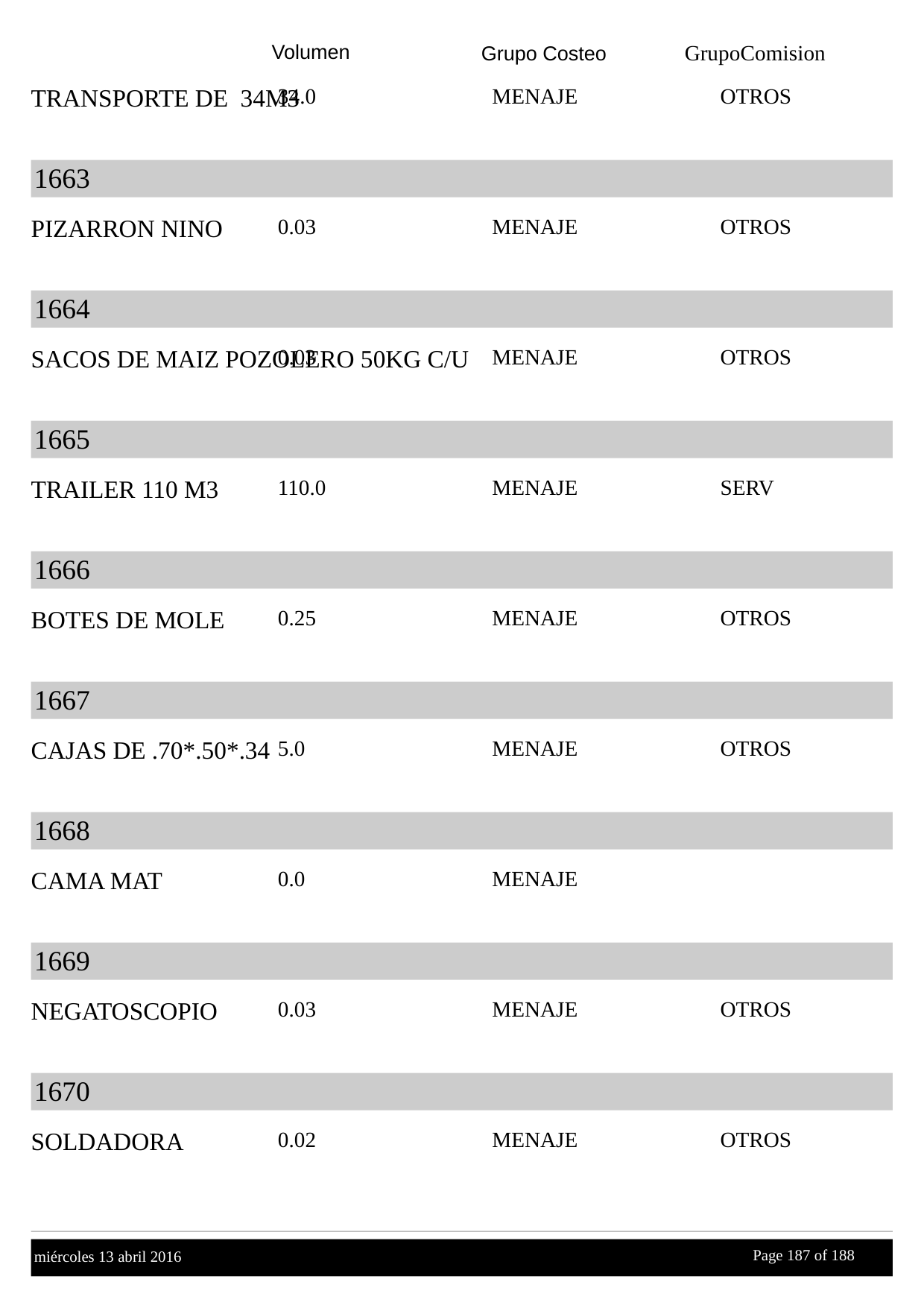

Volumen
GrupoComision
Grupo Costeo
TRANSPORTE DE  34M3
34.0
MENAJE
OTROS

1663
PIZARRON NINO
0.03
MENAJE
OTROS

1664
SACOS DE MAIZ POZOLERO 50KG C/U
0.03
MENAJE
OTROS

1665
TRAILER 110 M3
110.0
MENAJE
SERV

1666
BOTES DE MOLE
0.25
MENAJE
OTROS

1667
CAJAS DE .70*.50*.34
5.0
MENAJE
OTROS

1668
CAMA MAT
0.0
MENAJE

1669
NEGATOSCOPIO
0.03
MENAJE
OTROS

1670
SOLDADORA
0.02
MENAJE
OTROS

Page 187 of
 188
miércoles 13 abril 2016